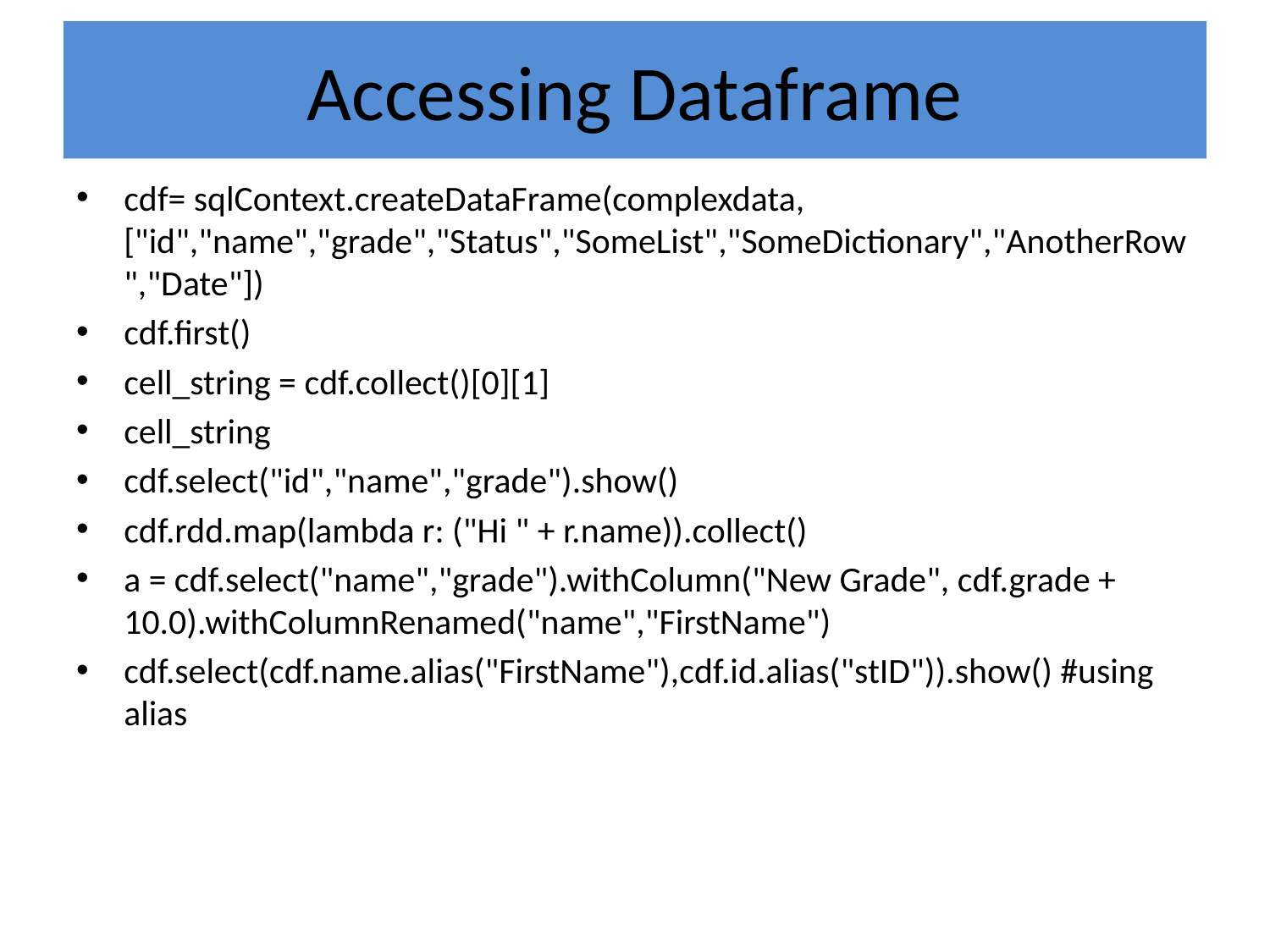

# Accessing Dataframe
cdf= sqlContext.createDataFrame(complexdata, ["id","name","grade","Status","SomeList","SomeDictionary","AnotherRow","Date"])
cdf.first()
cell_string = cdf.collect()[0][1]
cell_string
cdf.select("id","name","grade").show()
cdf.rdd.map(lambda r: ("Hi " + r.name)).collect()
a = cdf.select("name","grade").withColumn("New Grade", cdf.grade + 10.0).withColumnRenamed("name","FirstName")
cdf.select(cdf.name.alias("FirstName"),cdf.id.alias("stID")).show() #using alias